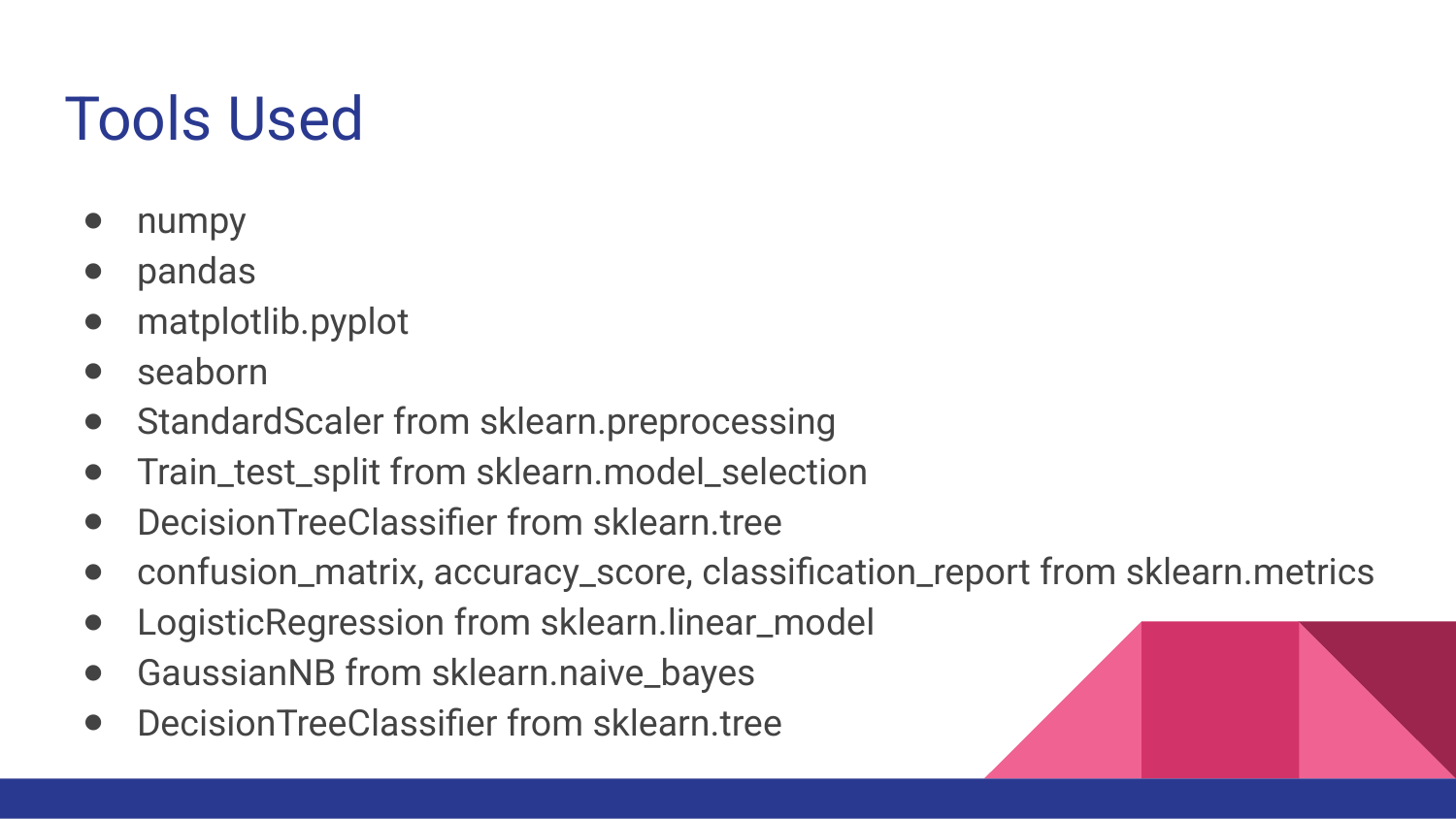

# Tools Used
numpy
pandas
matplotlib.pyplot
seaborn
StandardScaler from sklearn.preprocessing
Train_test_split from sklearn.model_selection
DecisionTreeClassifier from sklearn.tree
confusion_matrix, accuracy_score, classification_report from sklearn.metrics
LogisticRegression from sklearn.linear_model
GaussianNB from sklearn.naive_bayes
DecisionTreeClassifier from sklearn.tree